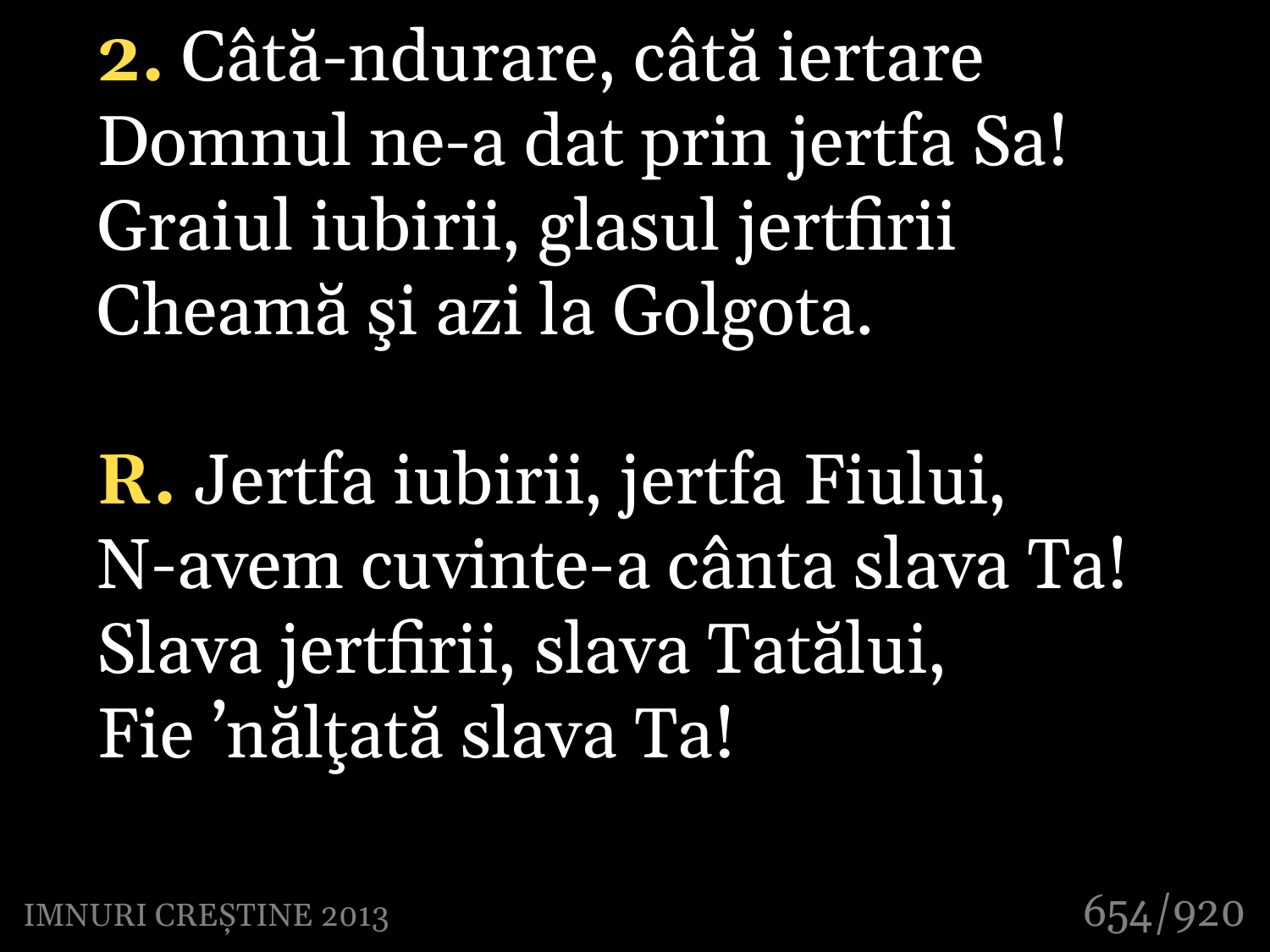

2. Câtă-ndurare, câtă iertare
Domnul ne-a dat prin jertfa Sa!
Graiul iubirii, glasul jertfirii
Cheamă şi azi la Golgota.

R. Jertfa iubirii, jertfa Fiului,
N-avem cuvinte-a cânta slava Ta!
Slava jertfirii, slava Tatălui,
Fie ’nălţată slava Ta!
654/920
IMNURI CREȘTINE 2013